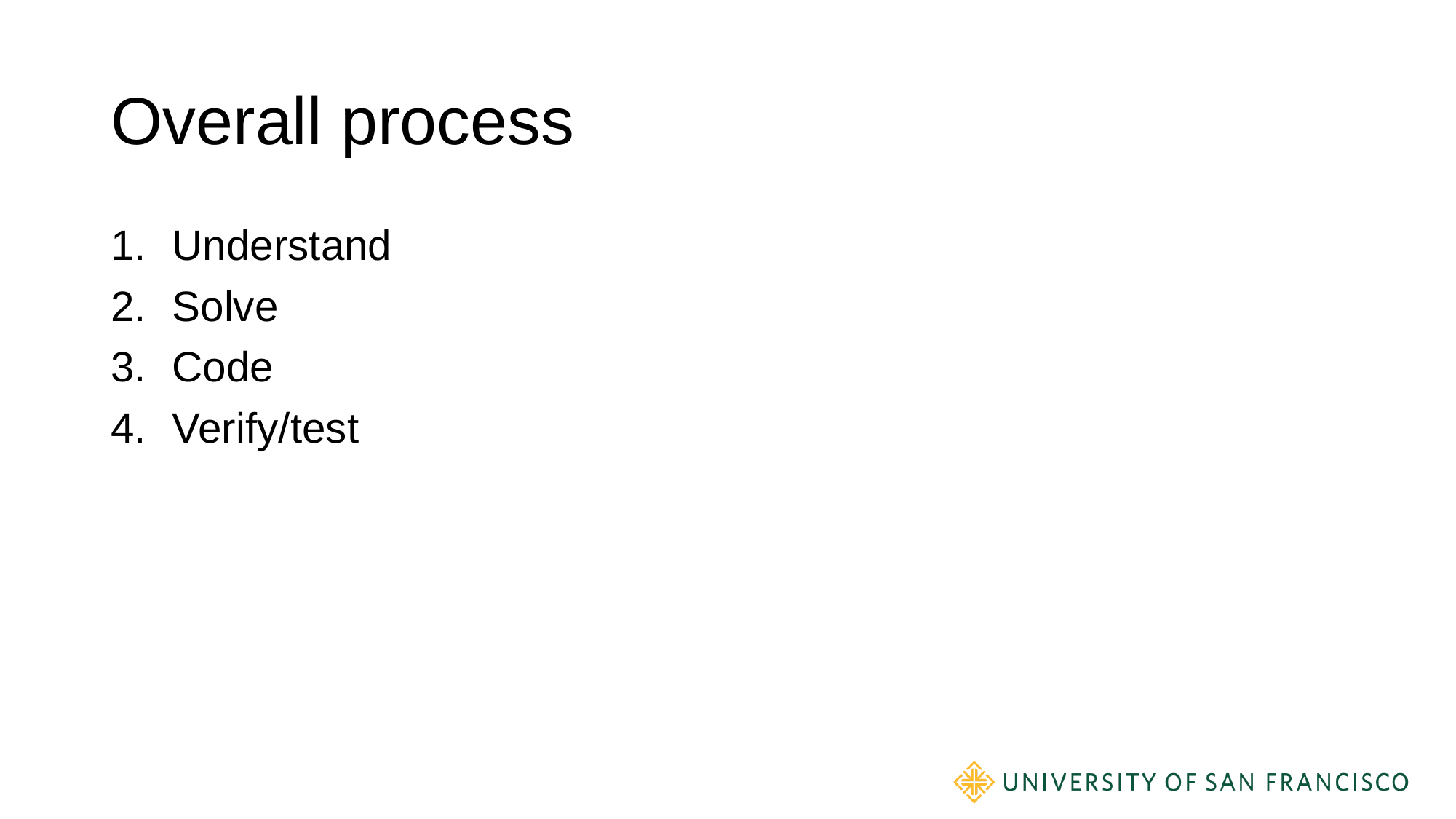

# Overall process
Understand
Solve
Code
Verify/test